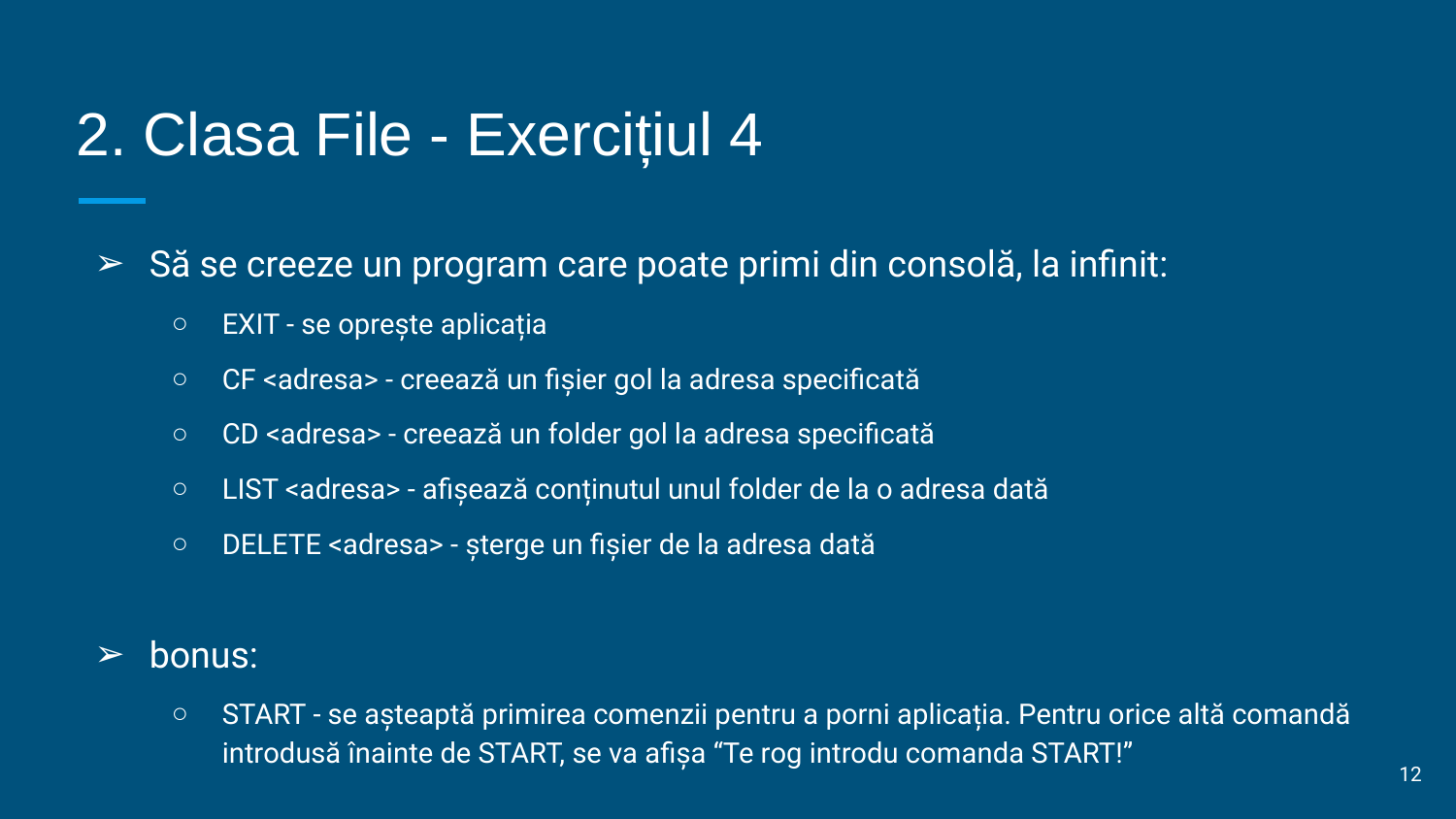

# 2. Clasa File - Exercițiul 4
Să se creeze un program care poate primi din consolă, la infinit:
EXIT - se oprește aplicația
CF <adresa> - creează un fișier gol la adresa specificată
CD <adresa> - creează un folder gol la adresa specificată
LIST <adresa> - afișează conținutul unul folder de la o adresa dată
DELETE <adresa> - șterge un fișier de la adresa dată
bonus:
START - se așteaptă primirea comenzii pentru a porni aplicația. Pentru orice altă comandă introdusă înainte de START, se va afișa “Te rog introdu comanda START!”
12